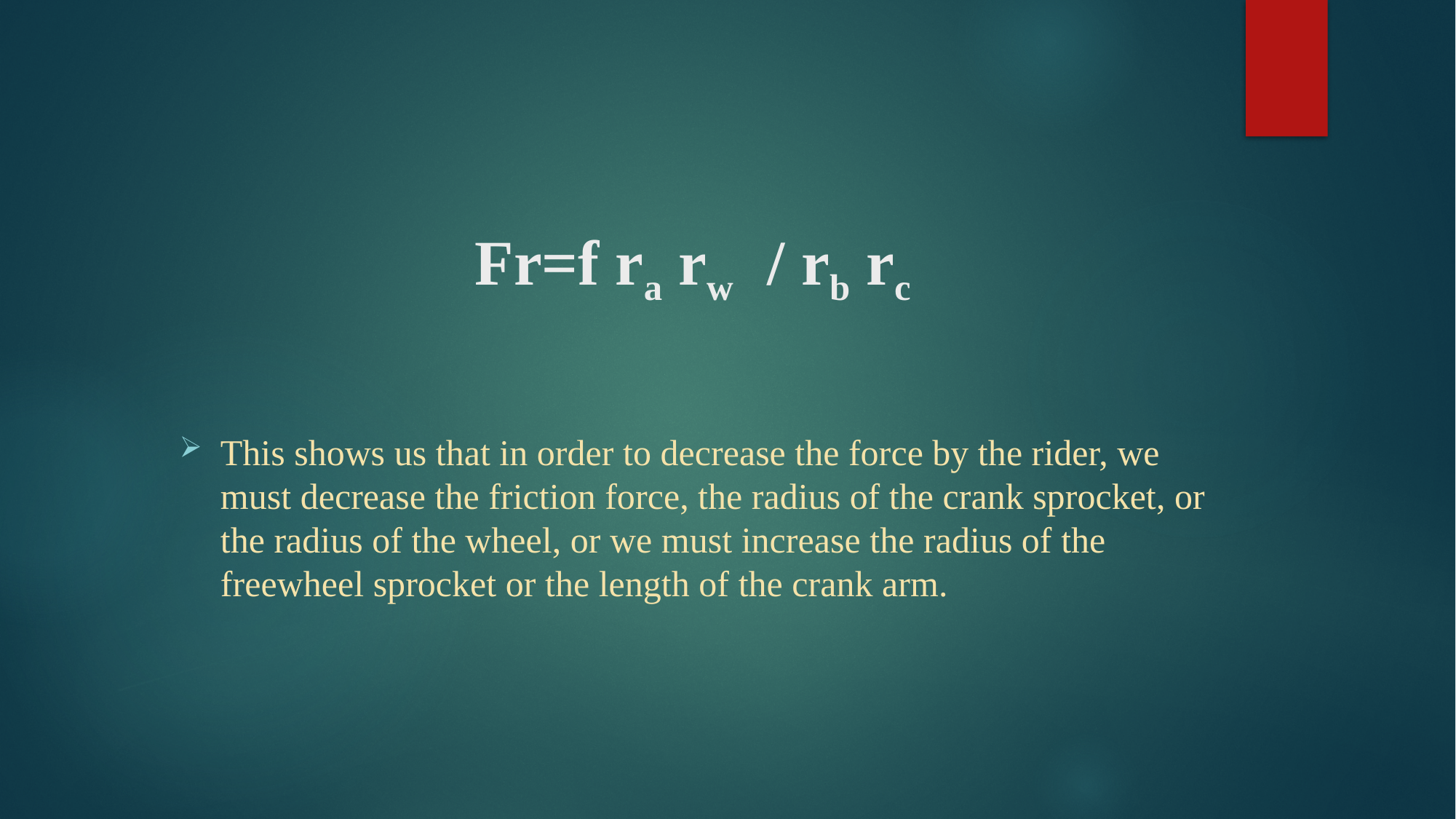

# Fr=f ra rw   / rb rc
This shows us that in order to decrease the force by the rider, we must decrease the friction force, the radius of the crank sprocket, or the radius of the wheel, or we must increase the radius of the freewheel sprocket or the length of the crank arm.